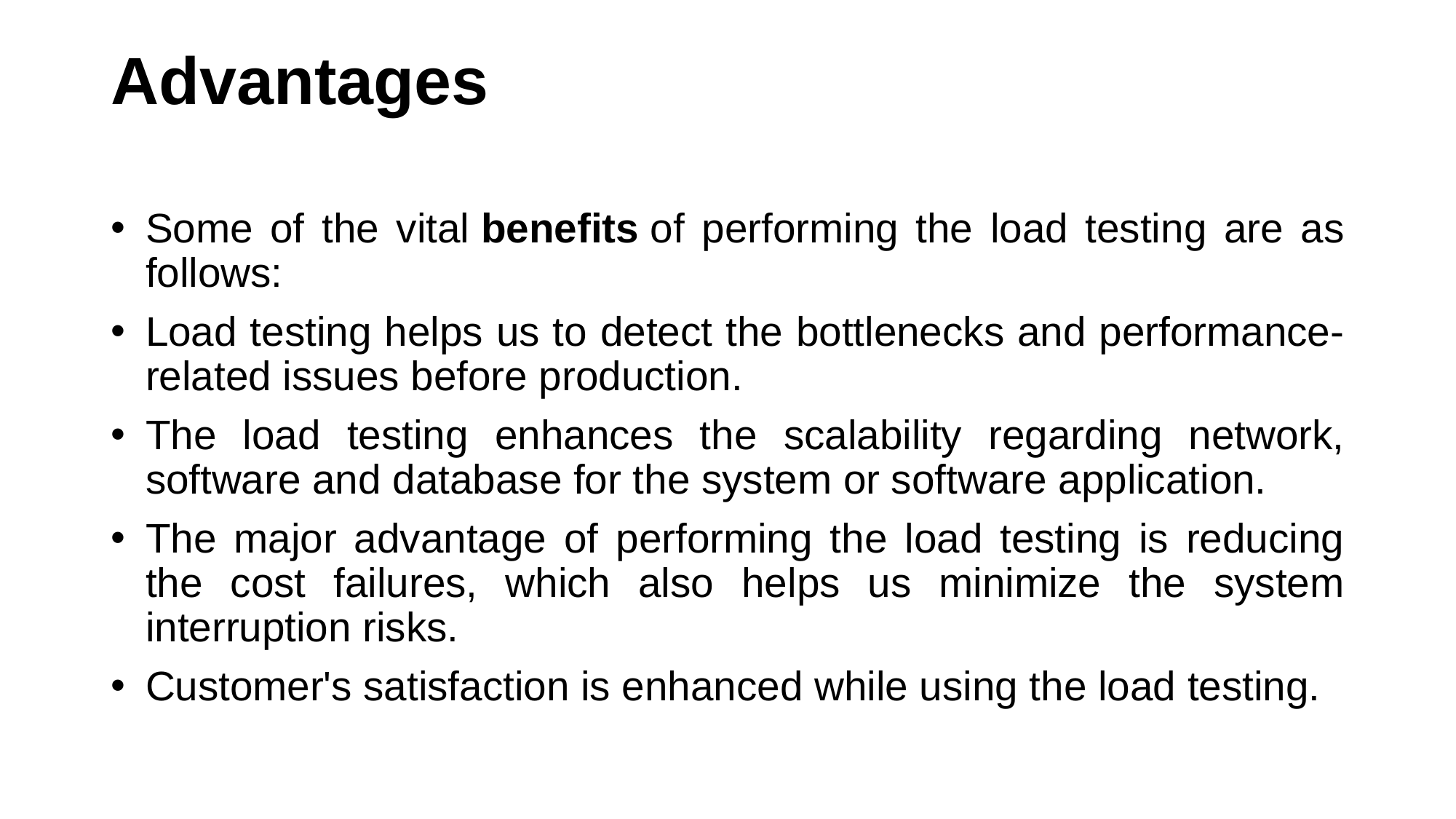

Advantages
Some of the vital benefits of performing the load testing are as follows:
Load testing helps us to detect the bottlenecks and performance-related issues before production.
The load testing enhances the scalability regarding network, software and database for the system or software application.
The major advantage of performing the load testing is reducing the cost failures, which also helps us minimize the system interruption risks.
Customer's satisfaction is enhanced while using the load testing.